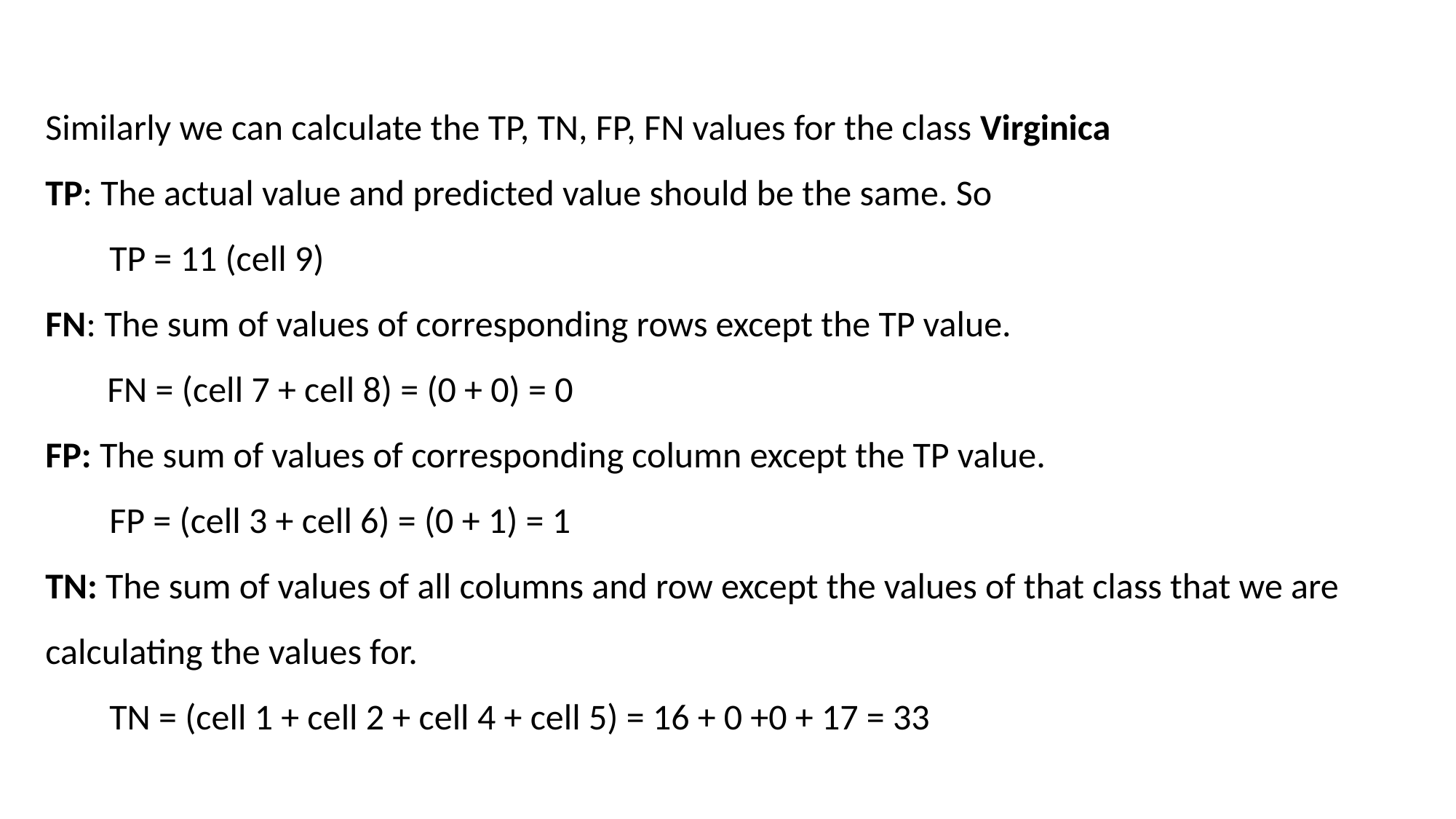

Similarly we can calculate the TP, TN, FP, FN values for the class Virginica
TP: The actual value and predicted value should be the same. So
TP = 11 (cell 9)
FN: The sum of values of corresponding rows except the TP value.
 FN = (cell 7 + cell 8) = (0 + 0) = 0
FP: The sum of values of corresponding column except the TP value.
FP = (cell 3 + cell 6) = (0 + 1) = 1
TN: The sum of values of all columns and row except the values of that class that we are calculating the values for.
TN = (cell 1 + cell 2 + cell 4 + cell 5) = 16 + 0 +0 + 17 = 33